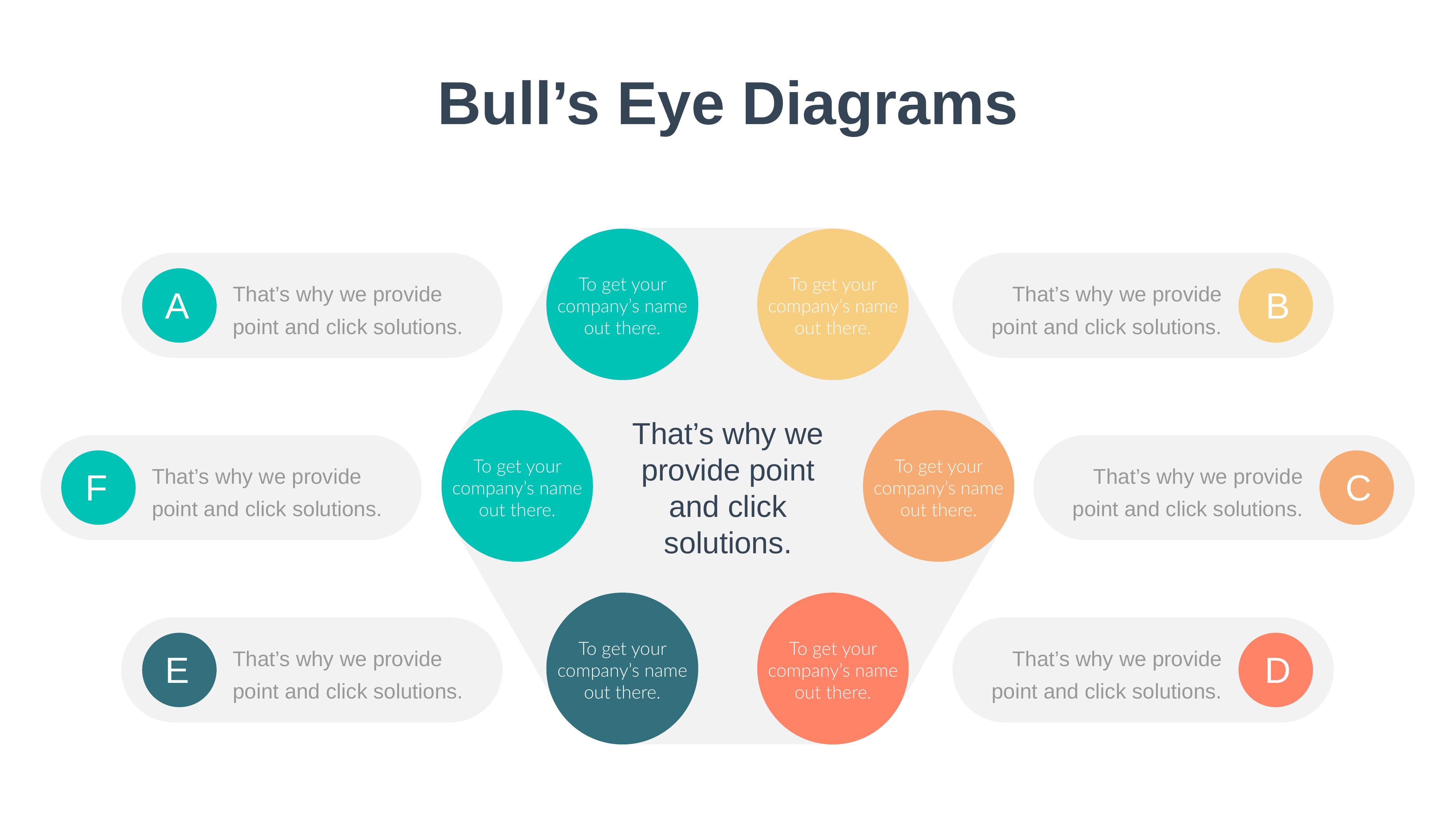

Bull’s Eye Diagrams

To get your company’s name out there.
To get your company’s name out there.

That’s why we provide point and click solutions.
To get your company’s name out there.
To get your company’s name out there.

To get your company’s name out there.
To get your company’s name out there.

That’s why we provide point and click solutions.
A

That’s why we provide point and click solutions.
F

That’s why we provide point and click solutions.
E

That’s why we provide point and click solutions.
B

That’s why we provide point and click solutions.
C

That’s why we provide point and click solutions.
D